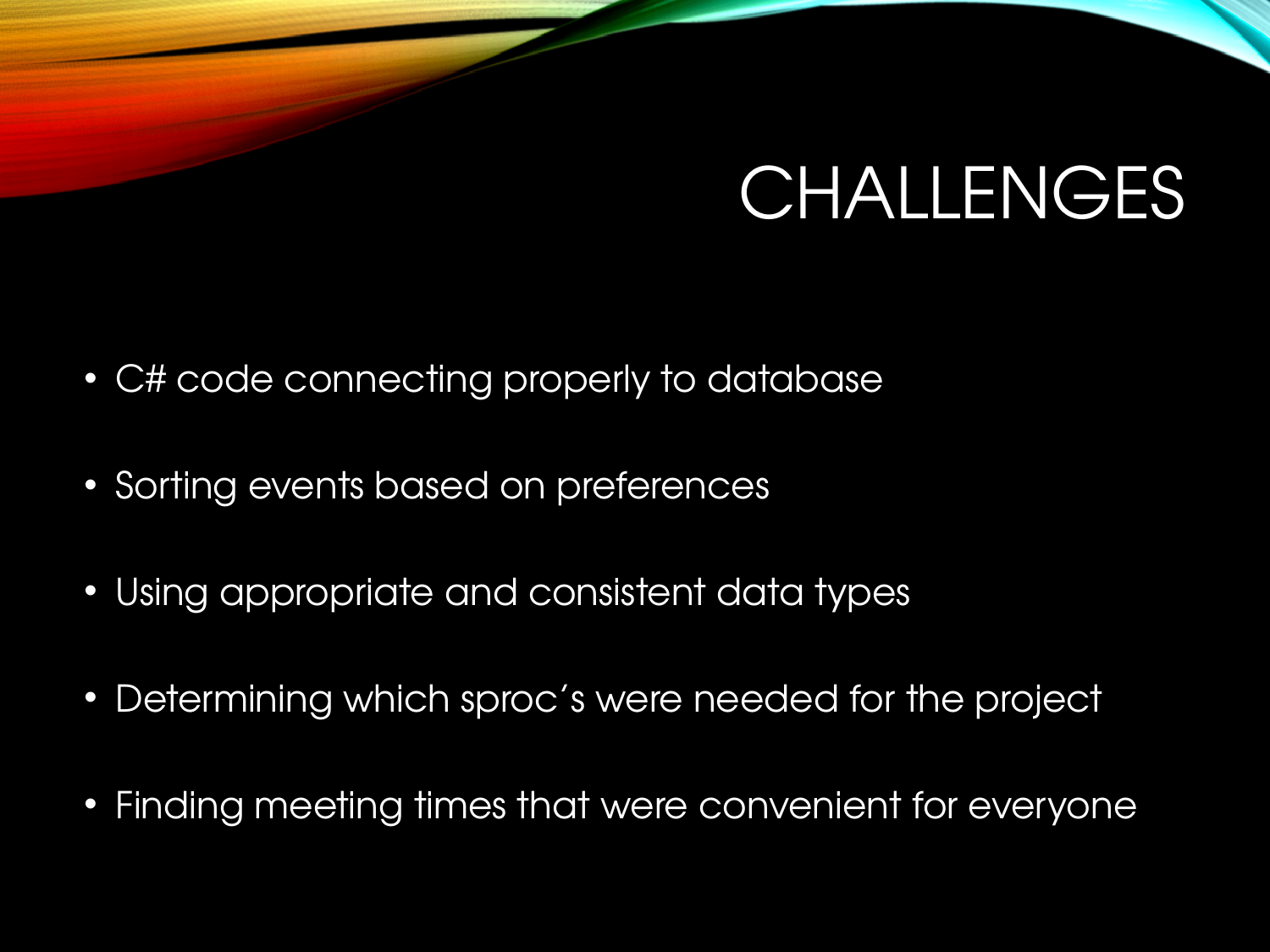

# Challenges
C# code connecting properly to database
Sorting events based on preferences
Using appropriate and consistent data types
Determining which sproc’s were needed for the project
Finding meeting times that were convenient for everyone